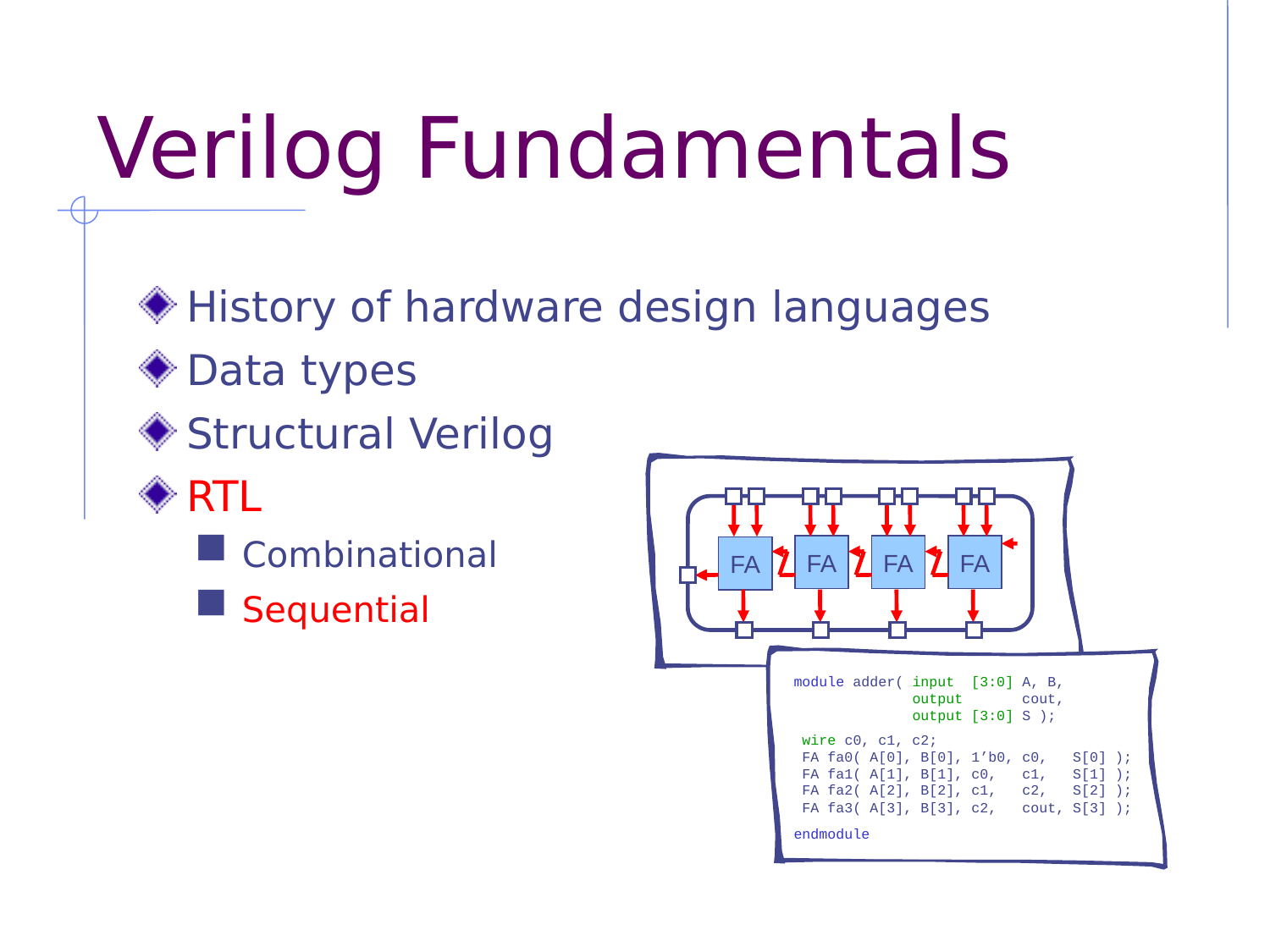

# Verilog Fundamentals
History of hardware design languages
Data types
Structural Verilog
RTL
Combinational
Sequential

FA
FA
FA
FA

module adder( input  [3:0] A, B,
              output       cout,
              output [3:0] S );
 wire c0, c1, c2;
 FA fa0( A[0], B[0], 1’b0, c0,   S[0] );
 FA fa1( A[1], B[1], c0,   c1,   S[1] );
 FA fa2( A[2], B[2], c1,   c2,   S[2] );
 FA fa3( A[3], B[3], c2,   cout, S[3] );
endmodule